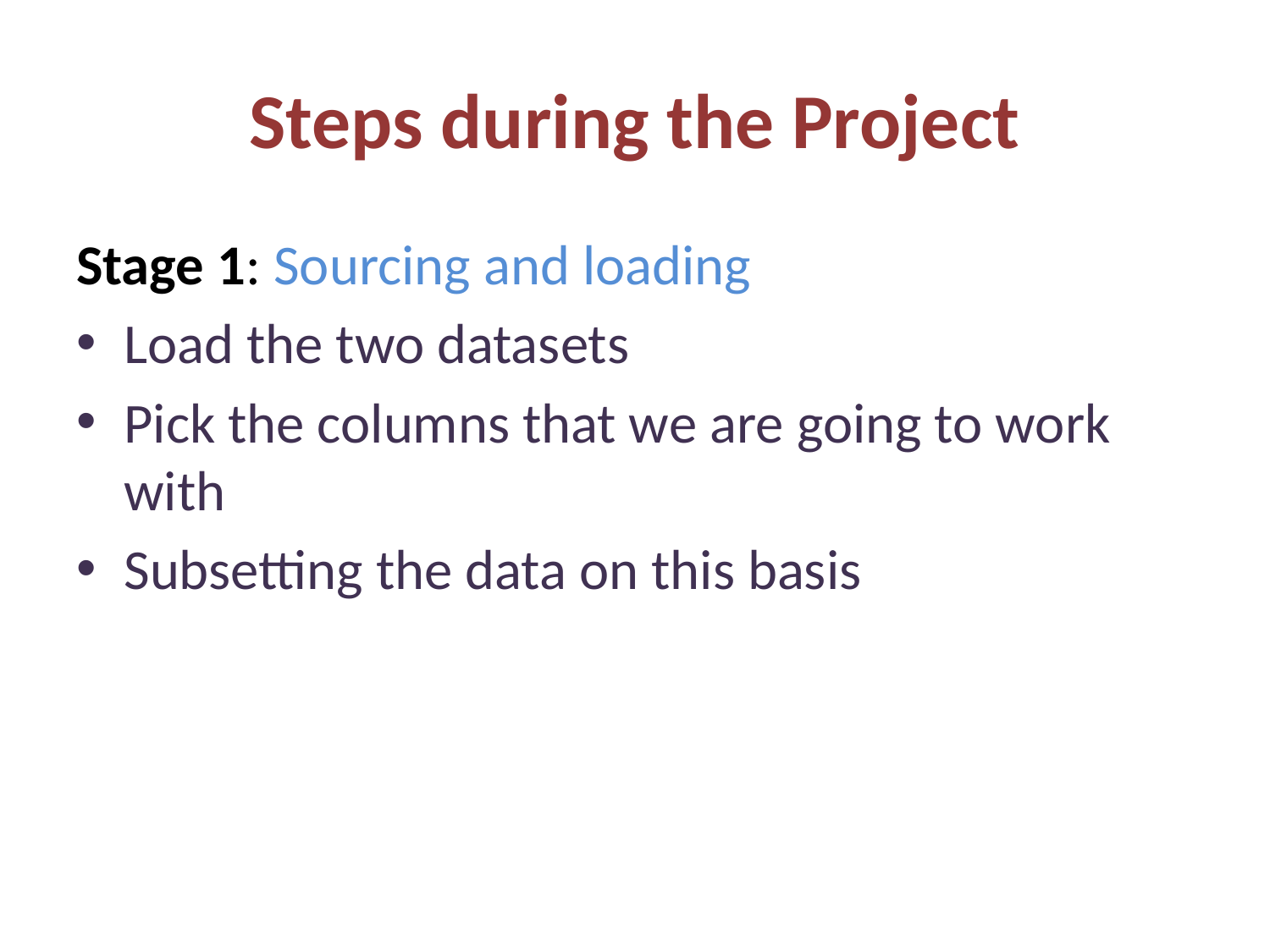

# Steps during the Project
Stage 1: Sourcing and loading
Load the two datasets
Pick the columns that we are going to work with
Subsetting the data on this basis